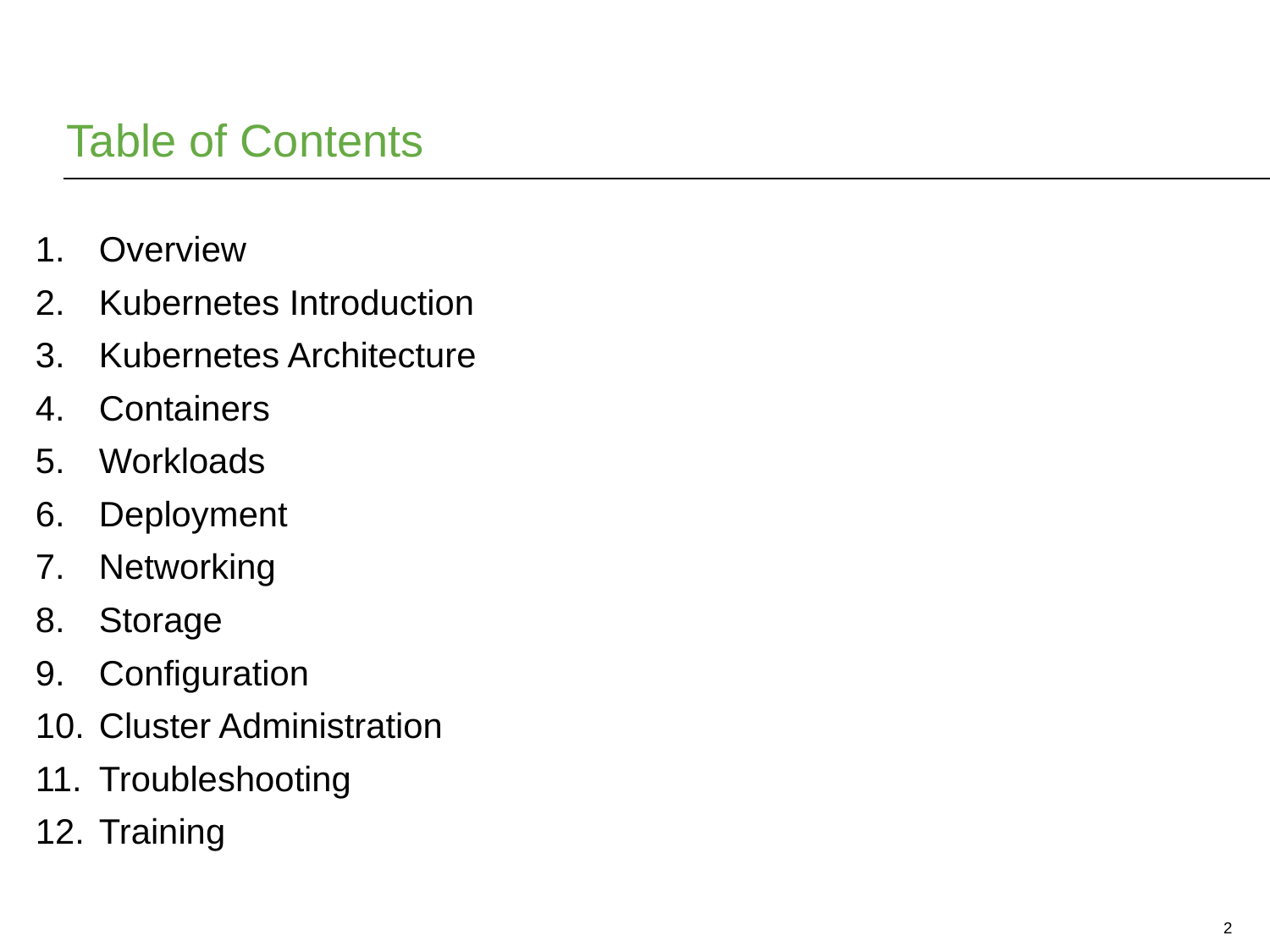

# Table of Contents
Overview
Kubernetes Introduction
Kubernetes Architecture
Containers
Workloads
Deployment
Networking
Storage
Configuration
Cluster Administration
Troubleshooting
Training
2